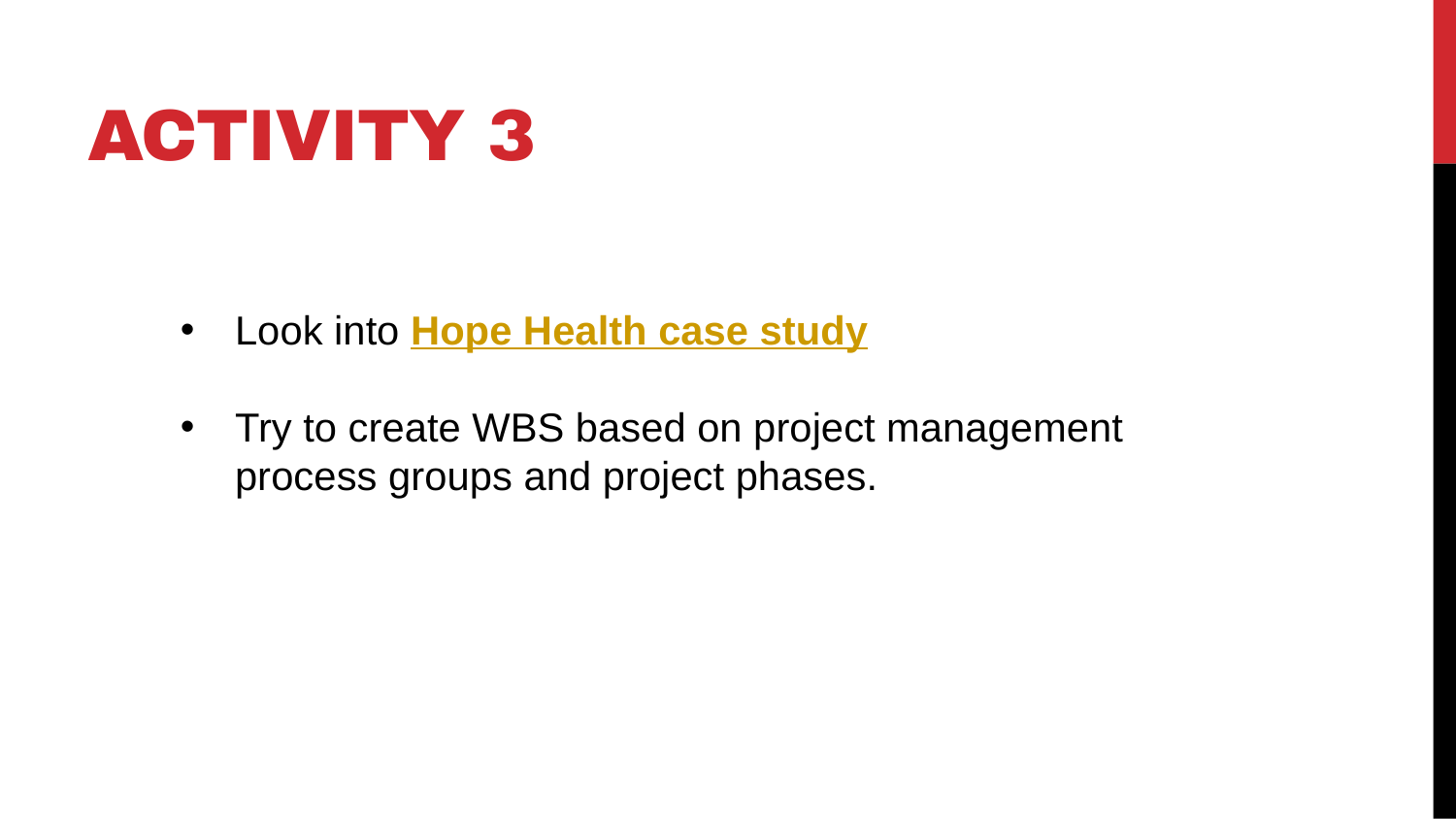

# Activity 3

Look into Hope Health case study

Try to create WBS based on project management process groups and project phases.